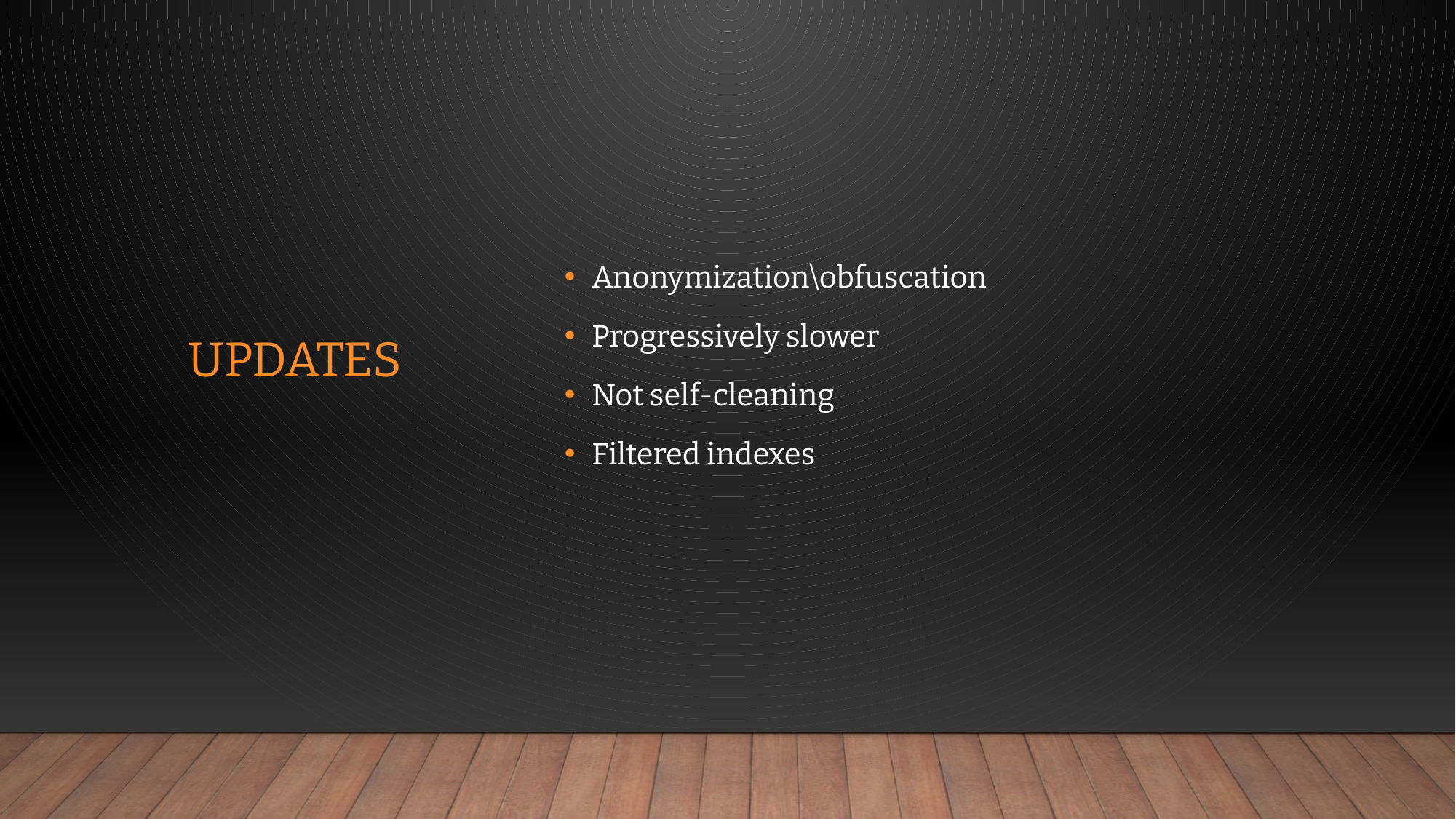

# Updates
Anonymization\obfuscation
Progressively slower
Not self-cleaning
Filtered indexes